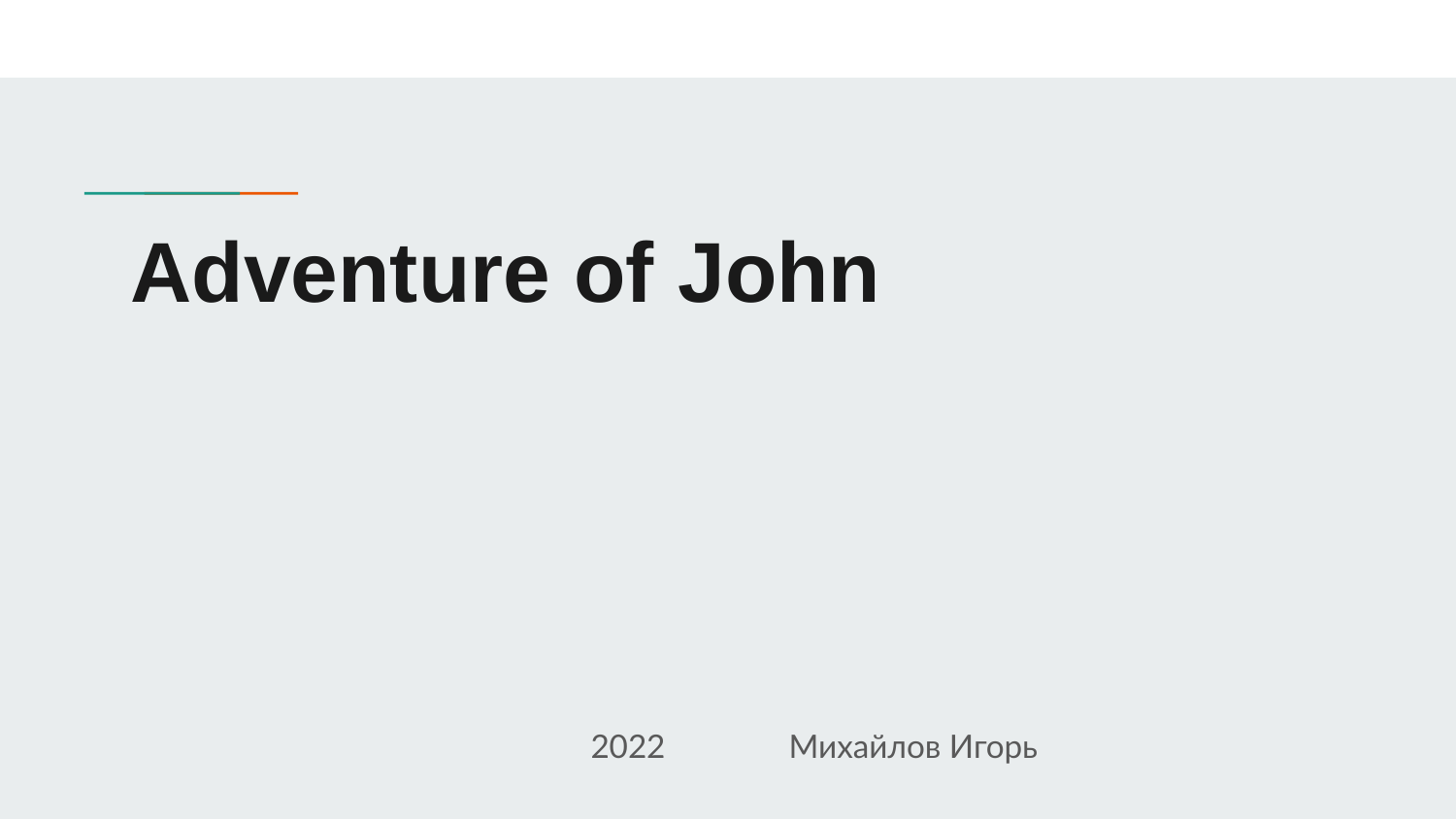

# Adventure of John
       2022               Михайлов Игорь